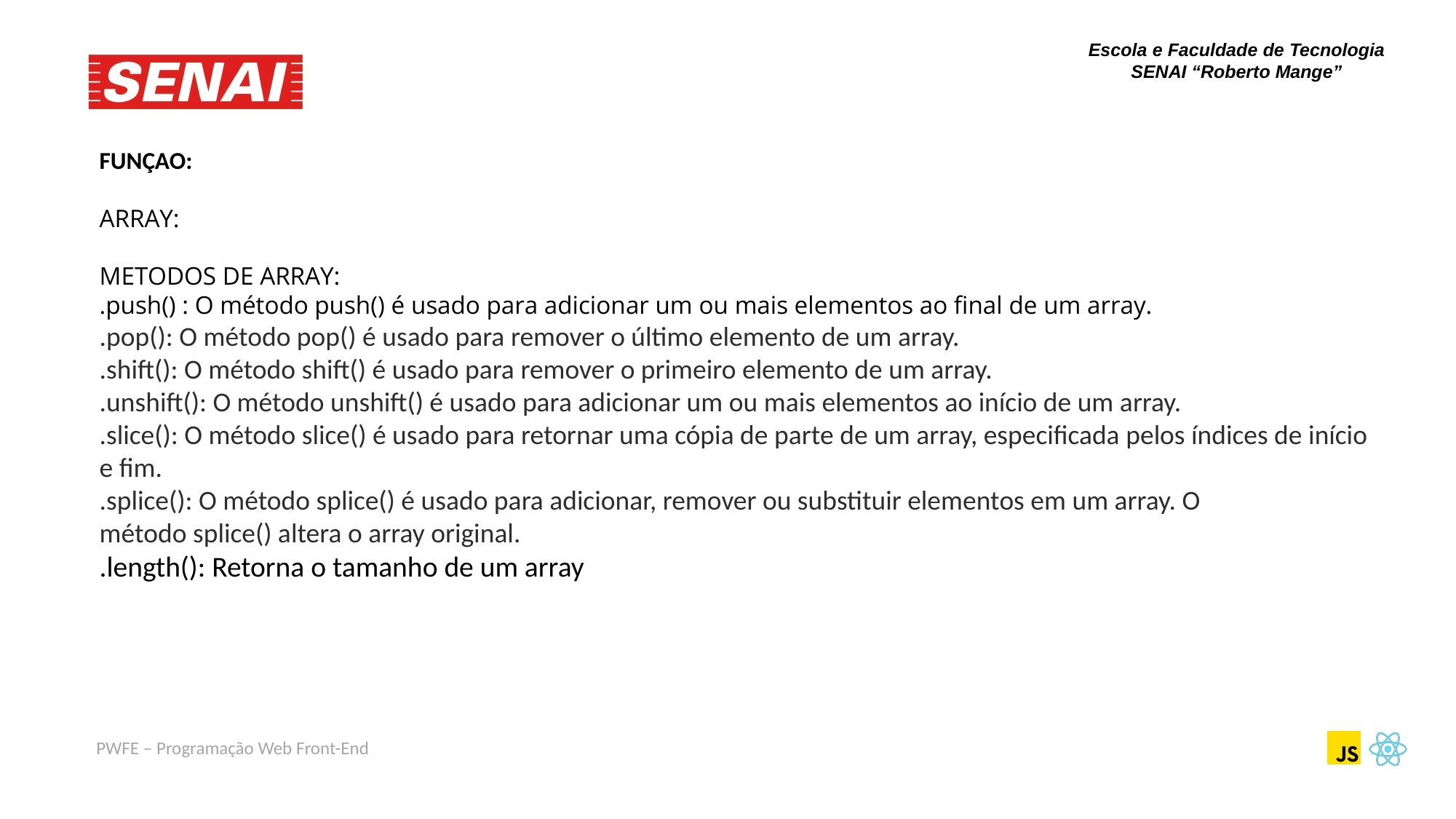

FUNÇAO:

ARRAY:

METODOS DE ARRAY:
.push() : O método push() é usado para adicionar um ou mais elementos ao final de um array.
.pop(): O método pop() é usado para remover o último elemento de um array.
.shift(): O método shift() é usado para remover o primeiro elemento de um array.
.unshift(): O método unshift() é usado para adicionar um ou mais elementos ao início de um array.
.slice(): O método slice() é usado para retornar uma cópia de parte de um array, especificada pelos índices de início e fim.
.splice(): O método splice() é usado para adicionar, remover ou substituir elementos em um array. O método splice() altera o array original.
.length(): Retorna o tamanho de um array